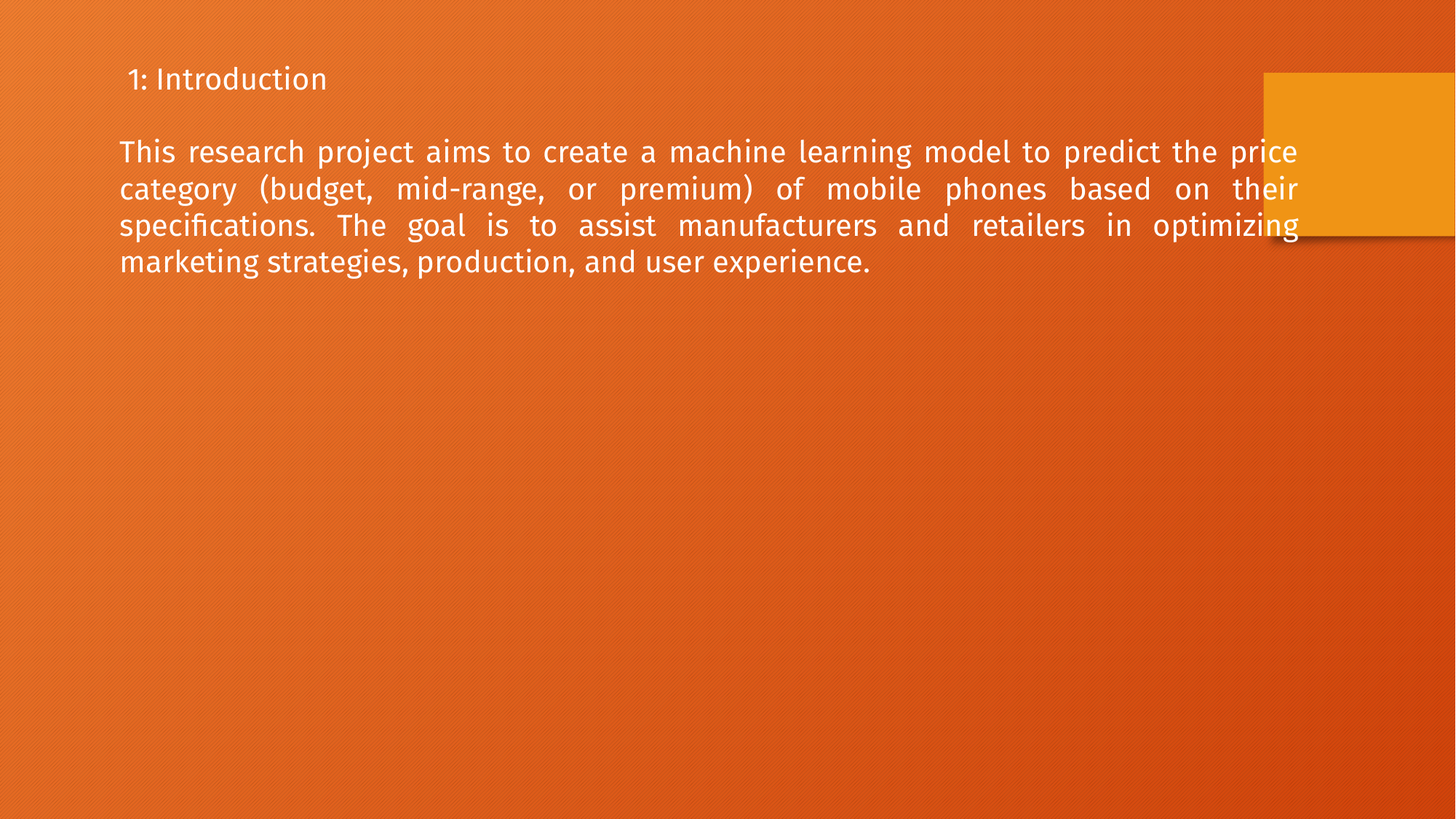

1: Introduction

This research project aims to create a machine learning model to predict the price category (budget, mid-range, or premium) of mobile phones based on their specifications. The goal is to assist manufacturers and retailers in optimizing marketing strategies, production, and user experience.